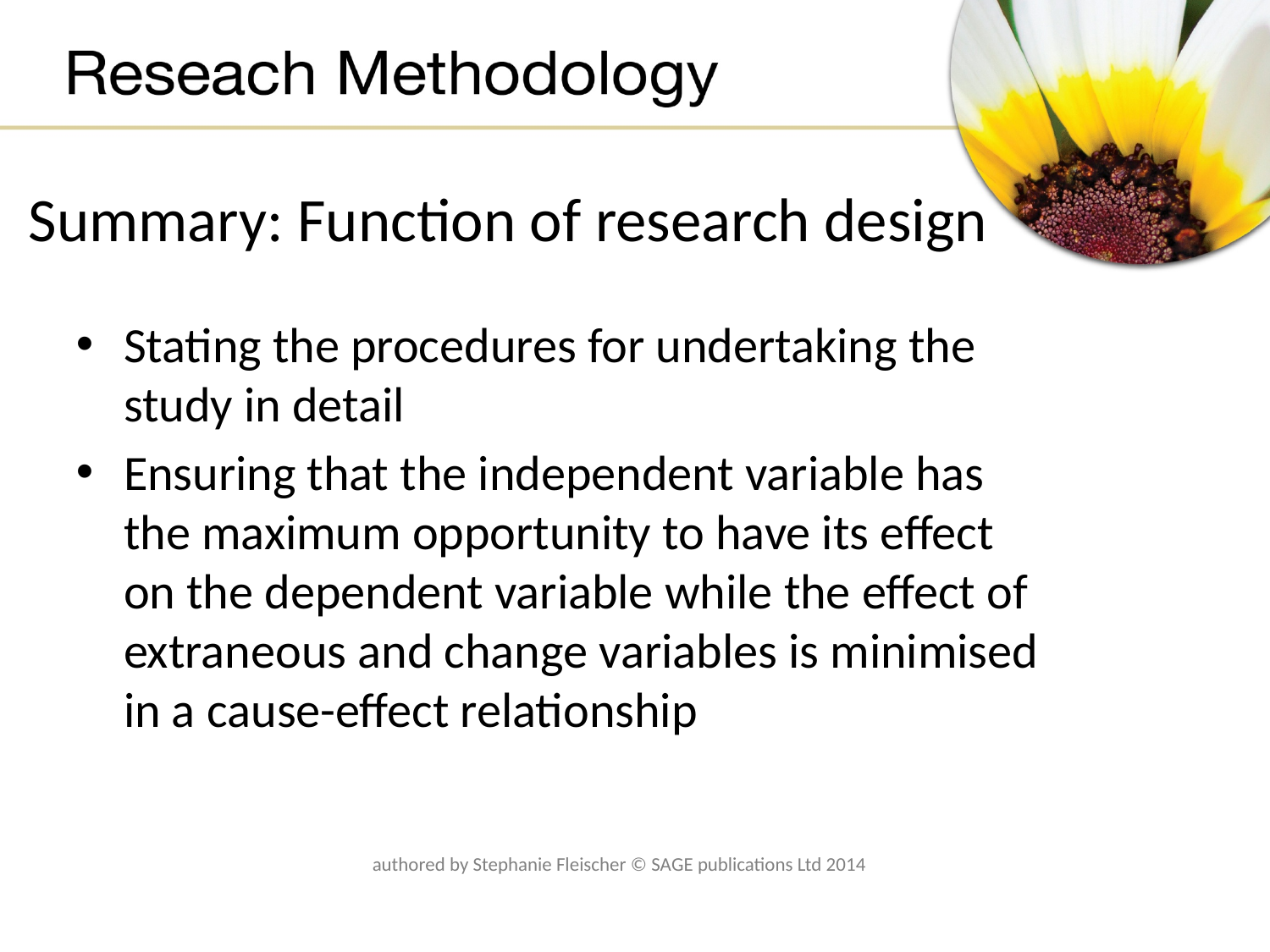

# Summary: Function of research design
Stating the procedures for undertaking the study in detail
Ensuring that the independent variable has the maximum opportunity to have its effect on the dependent variable while the effect of extraneous and change variables is minimised in a cause-effect relationship
authored by Stephanie Fleischer © SAGE publications Ltd 2014